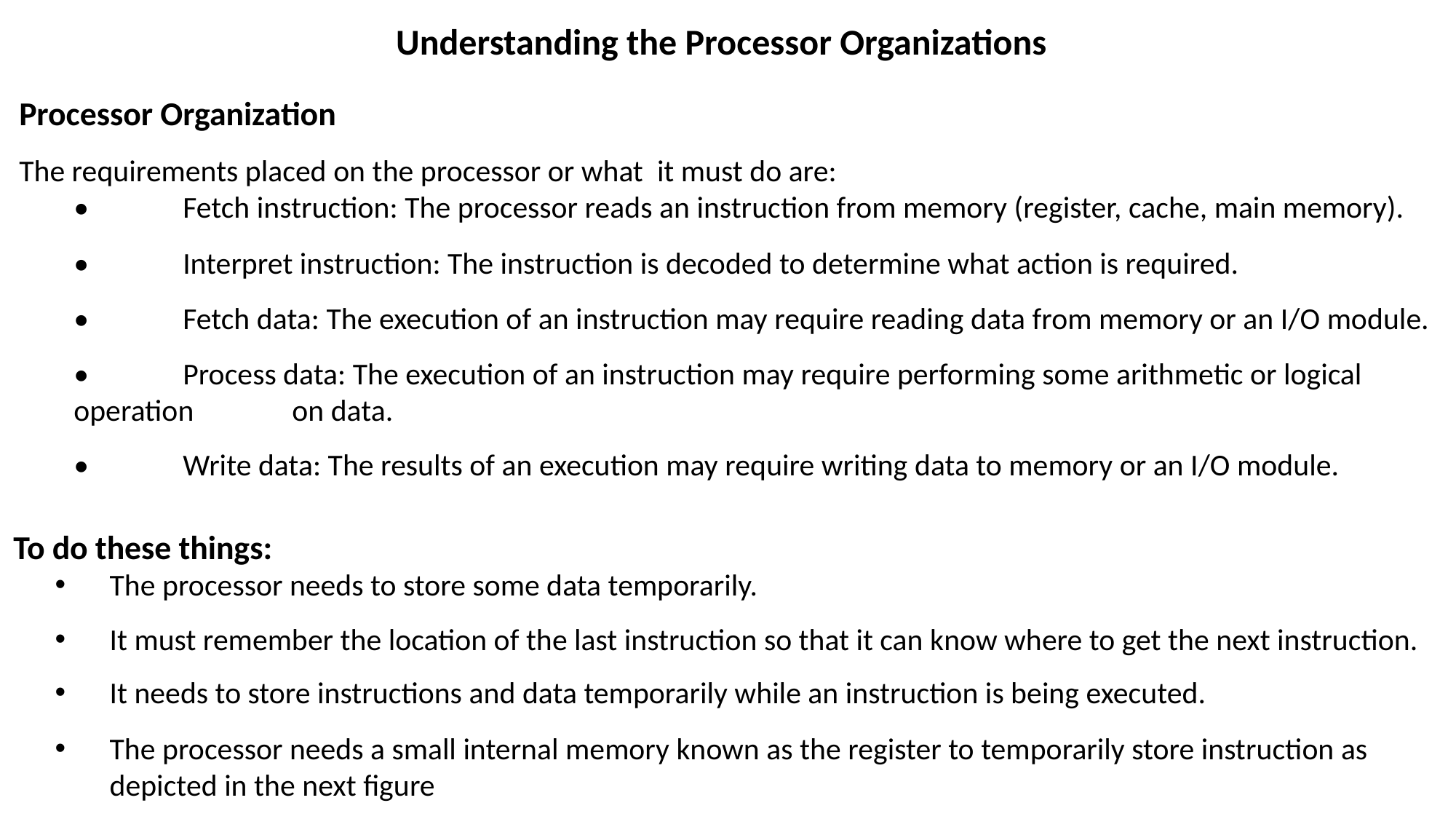

Understanding the Processor Organizations
Processor Organization

The requirements placed on the processor or what  it must do are:
•	Fetch instruction: The processor reads an instruction from memory (register, cache, main memory).

•	Interpret instruction: The instruction is decoded to determine what action is required.

•	Fetch data: The execution of an instruction may require reading data from memory or an I/O module.

•	Process data: The execution of an instruction may require performing some arithmetic or logical operation 	on data.

•	Write data: The results of an execution may require writing data to memory or an I/O module.
To do these things:
The processor needs to store some data temporarily.

It must remember the location of the last instruction so that it can know where to get the next instruction.

It needs to store instructions and data temporarily while an instruction is being executed.

The processor needs a small internal memory known as the register to temporarily store instruction as depicted in the next figure